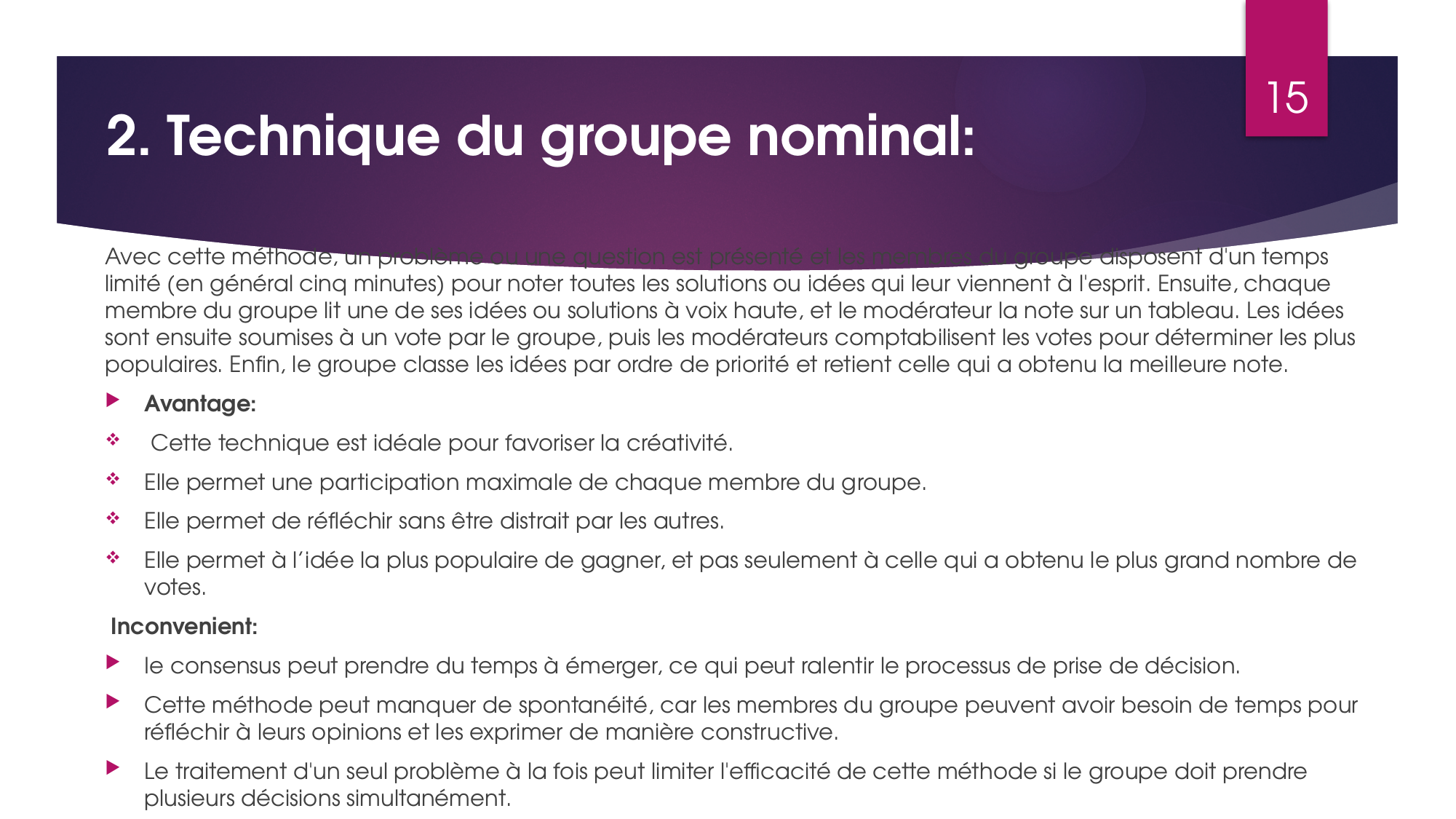

15
2. Technique du groupe nominal:
Avec cette méthode, un problème ou une question est présenté et les membres du groupe disposent d'un temps limité (en général cinq minutes) pour noter toutes les solutions ou idées qui leur viennent à l'esprit. Ensuite, chaque membre du groupe lit une de ses idées ou solutions à voix haute, et le modérateur la note sur un tableau. Les idées sont ensuite soumises à un vote par le groupe, puis les modérateurs comptabilisent les votes pour déterminer les plus populaires. Enfin, le groupe classe les idées par ordre de priorité et retient celle qui a obtenu la meilleure note.
Avantage:
 Cette technique est idéale pour favoriser la créativité.
Elle permet une participation maximale de chaque membre du groupe.
Elle permet de réfléchir sans être distrait par les autres.
Elle permet à l’idée la plus populaire de gagner, et pas seulement à celle qui a obtenu le plus grand nombre de votes.
 Inconvenient:
Ie consensus peut prendre du temps à émerger, ce qui peut ralentir le processus de prise de décision.
Cette méthode peut manquer de spontanéité, car les membres du groupe peuvent avoir besoin de temps pour réfléchir à leurs opinions et les exprimer de manière constructive.
Le traitement d'un seul problème à la fois peut limiter l'efficacité de cette méthode si le groupe doit prendre plusieurs décisions simultanément.